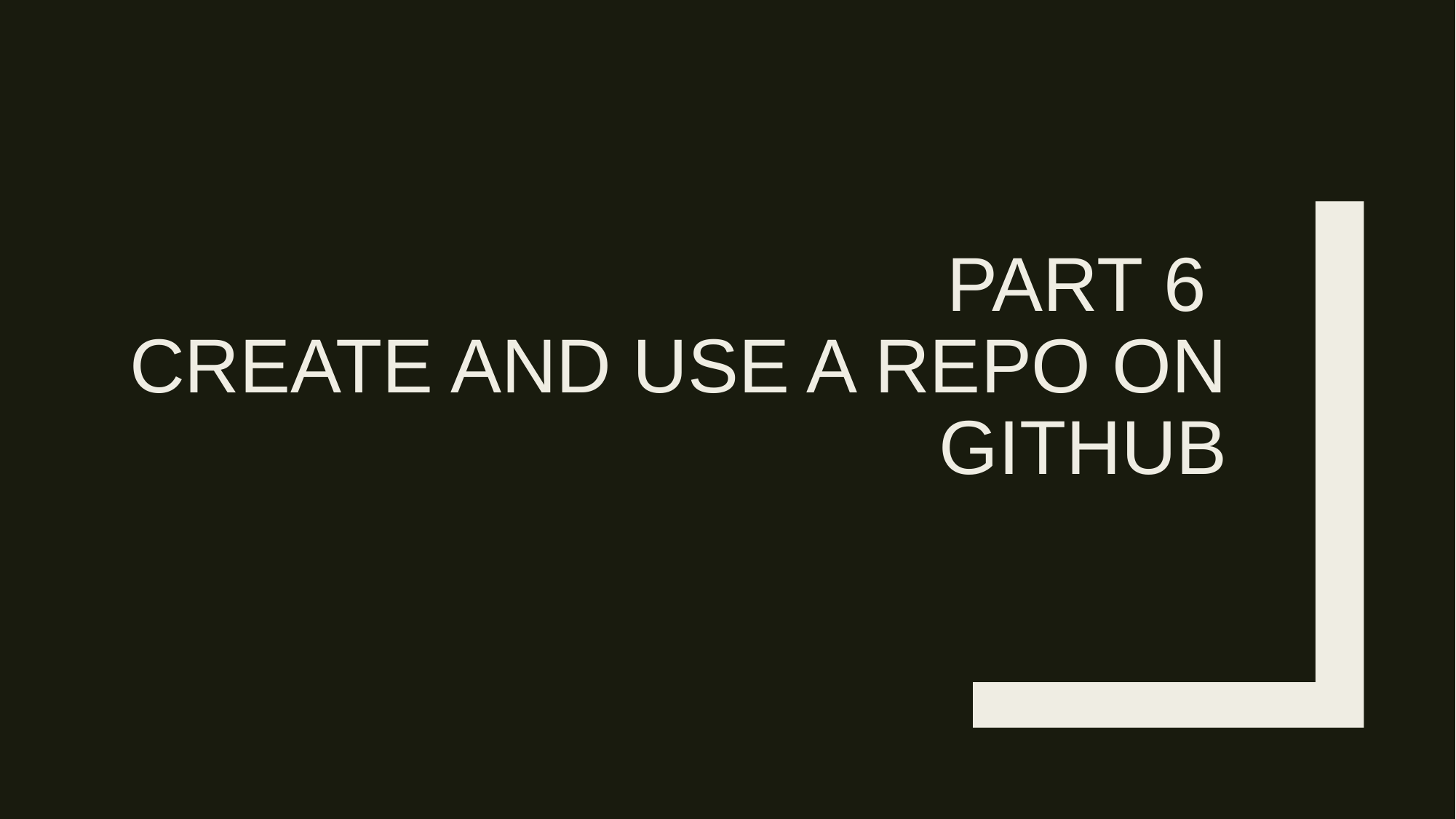

# PART 6 CREATE AND USE A REPO ON GITHUB